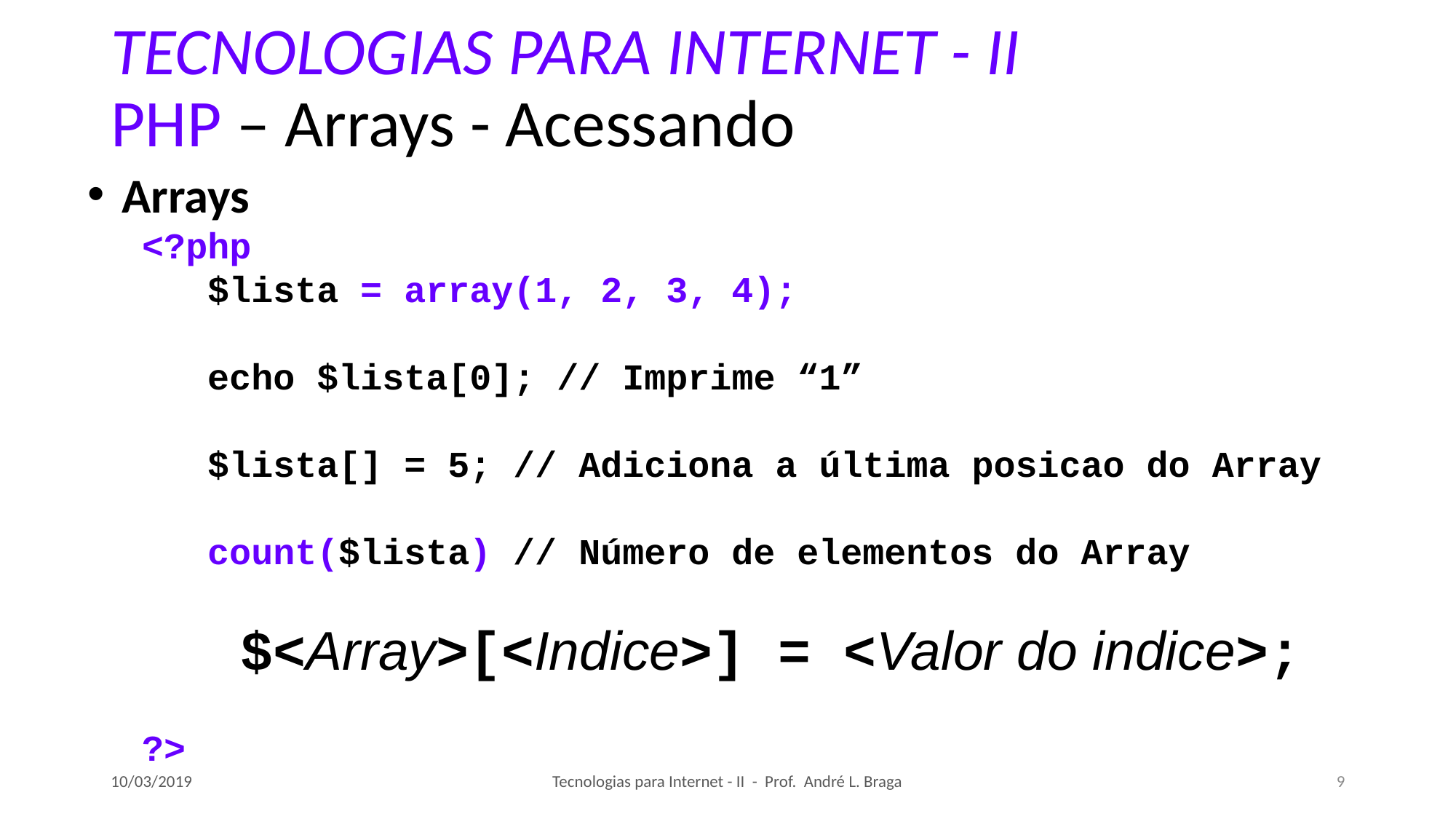

# TECNOLOGIAS PARA INTERNET - II PHP – Arrays - Acessando
Arrays
<?php
   $lista = array(1, 2, 3, 4);

   echo $lista[0]; // Imprime “1”

   $lista[] = 5; // Adiciona a última posicao do Array

   count($lista) // Número de elementos do Array

   $<Array>[<Indice>] = <Valor do indice>;

?>
10/03/2019
Tecnologias para Internet - II  -  Prof.  André L. Braga
9